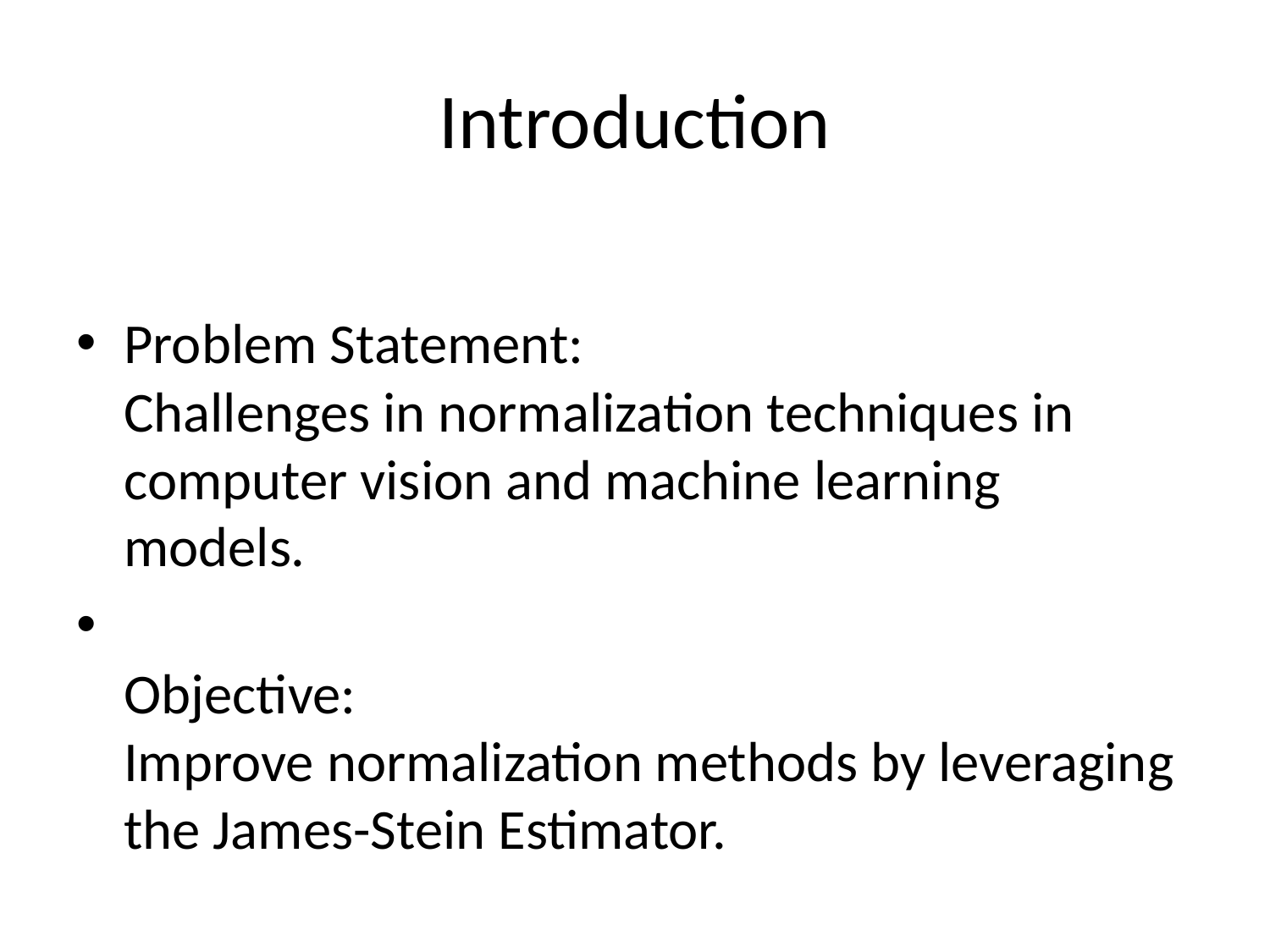

# Introduction

Problem Statement:
Challenges in normalization techniques in computer vision and machine learning models.
Objective:
Improve normalization methods by leveraging the James-Stein Estimator.